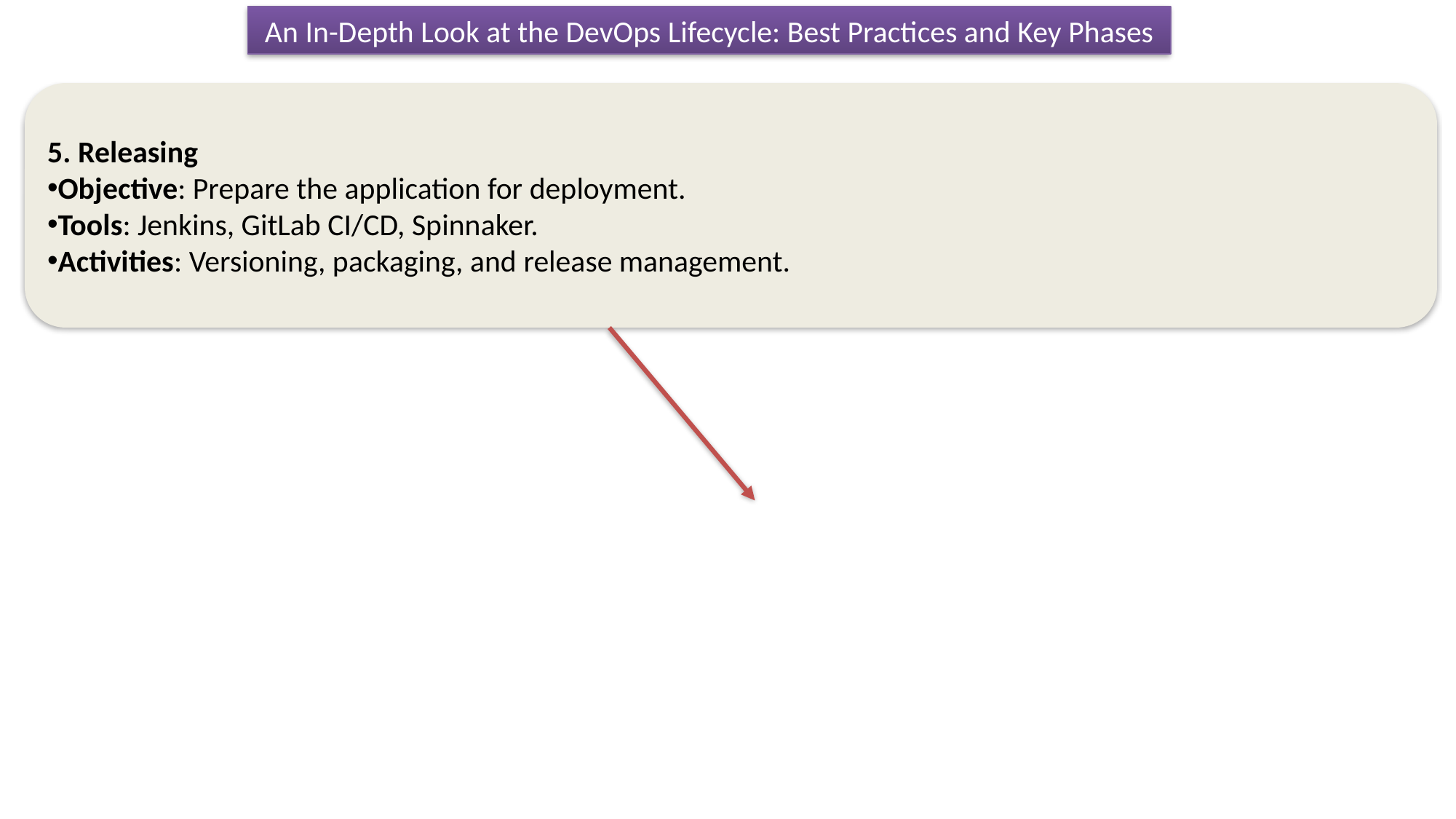

An In-Depth Look at the DevOps Lifecycle: Best Practices and Key Phases

5. Releasing
Objective: Prepare the application for deployment.
Tools: Jenkins, GitLab CI/CD, Spinnaker.
Activities: Versioning, packaging, and release management.